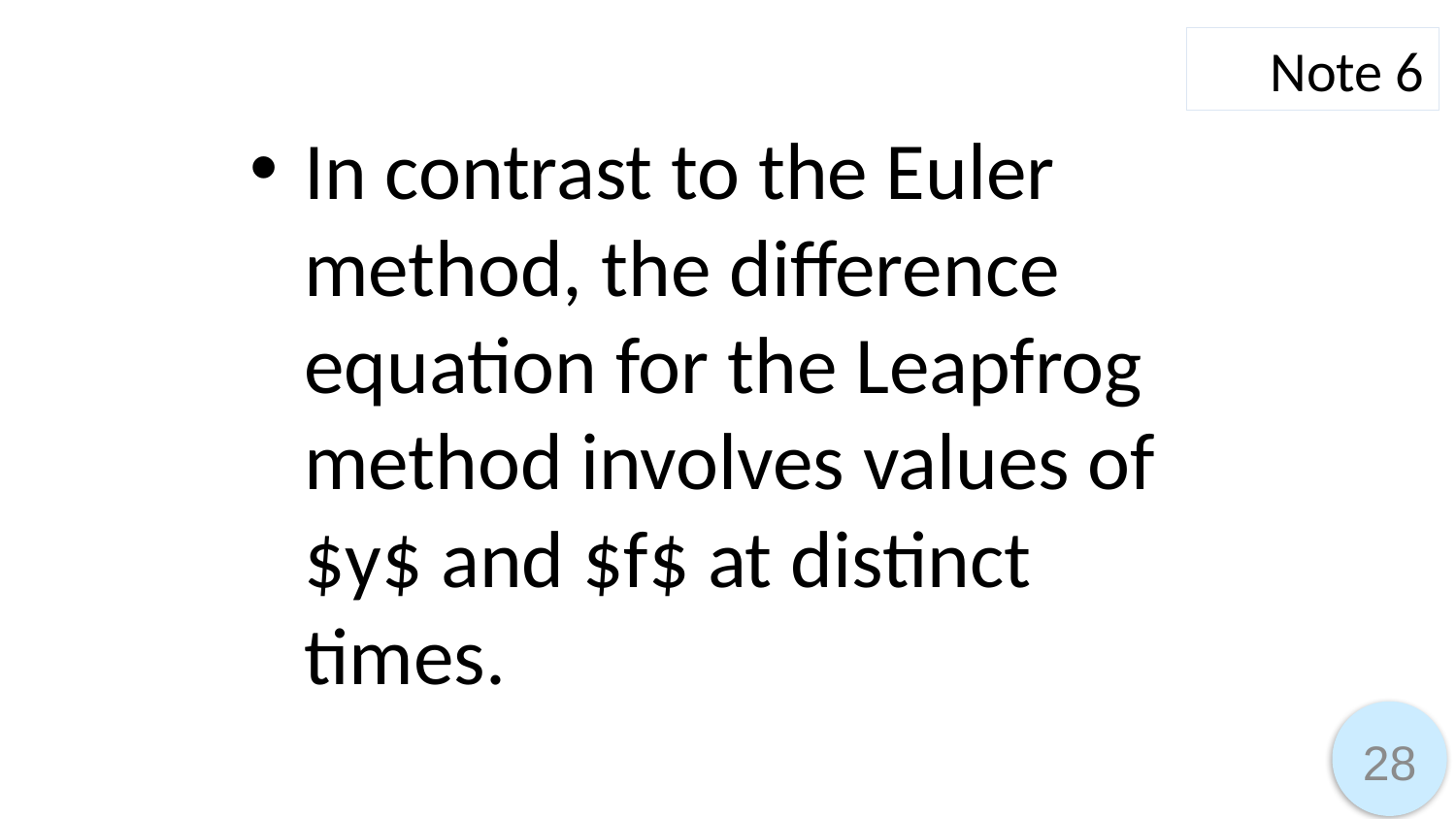

Note 6
In contrast to the Euler method, the difference equation for the Leapfrog method involves values of $y$ and $f$ at distinct times.
28